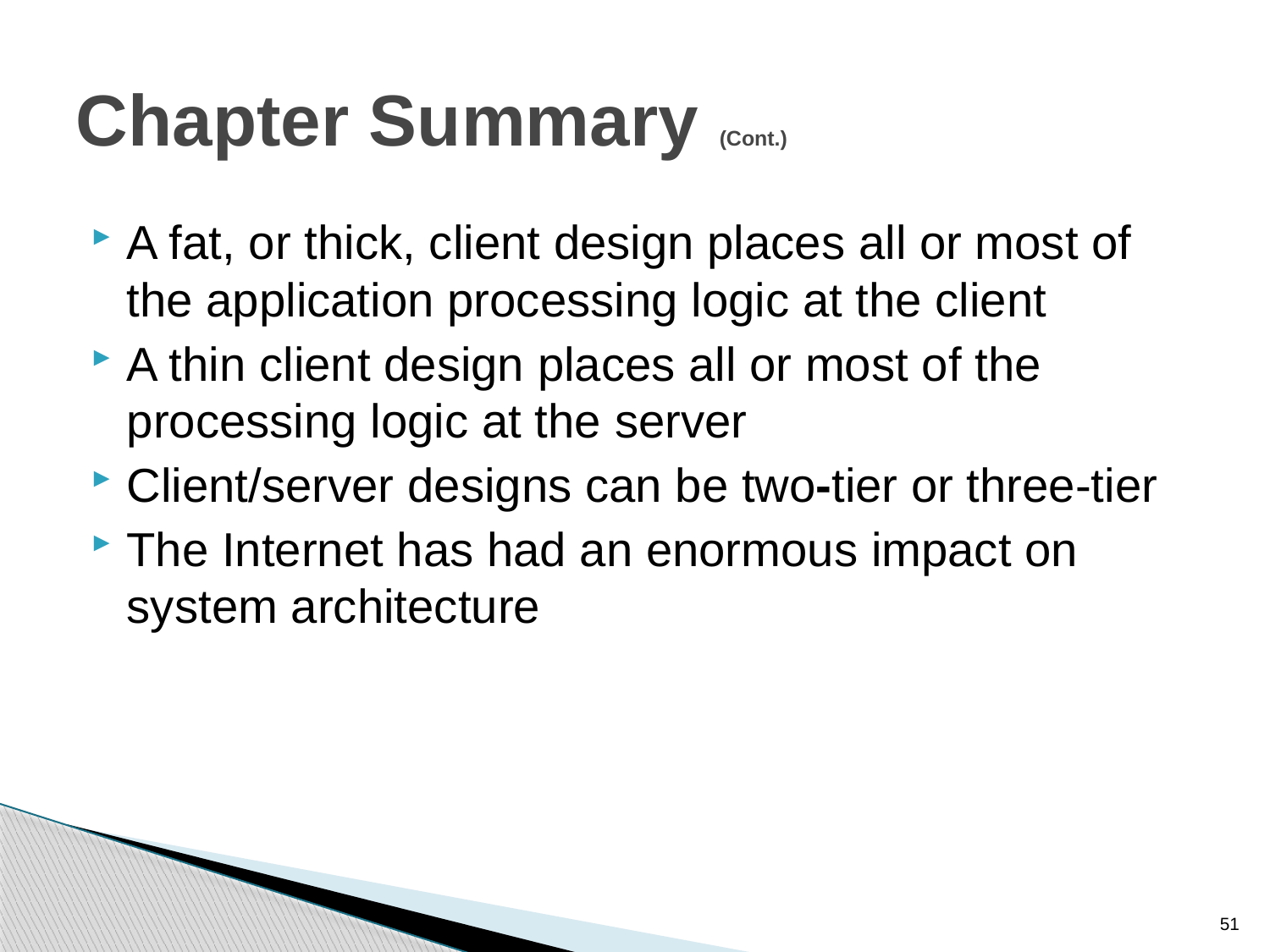

# Chapter Summary (Cont.)
A fat, or thick, client design places all or most of the application processing logic at the client
A thin client design places all or most of the processing logic at the server
Client/server designs can be two-tier or three-tier
The Internet has had an enormous impact on system architecture
51